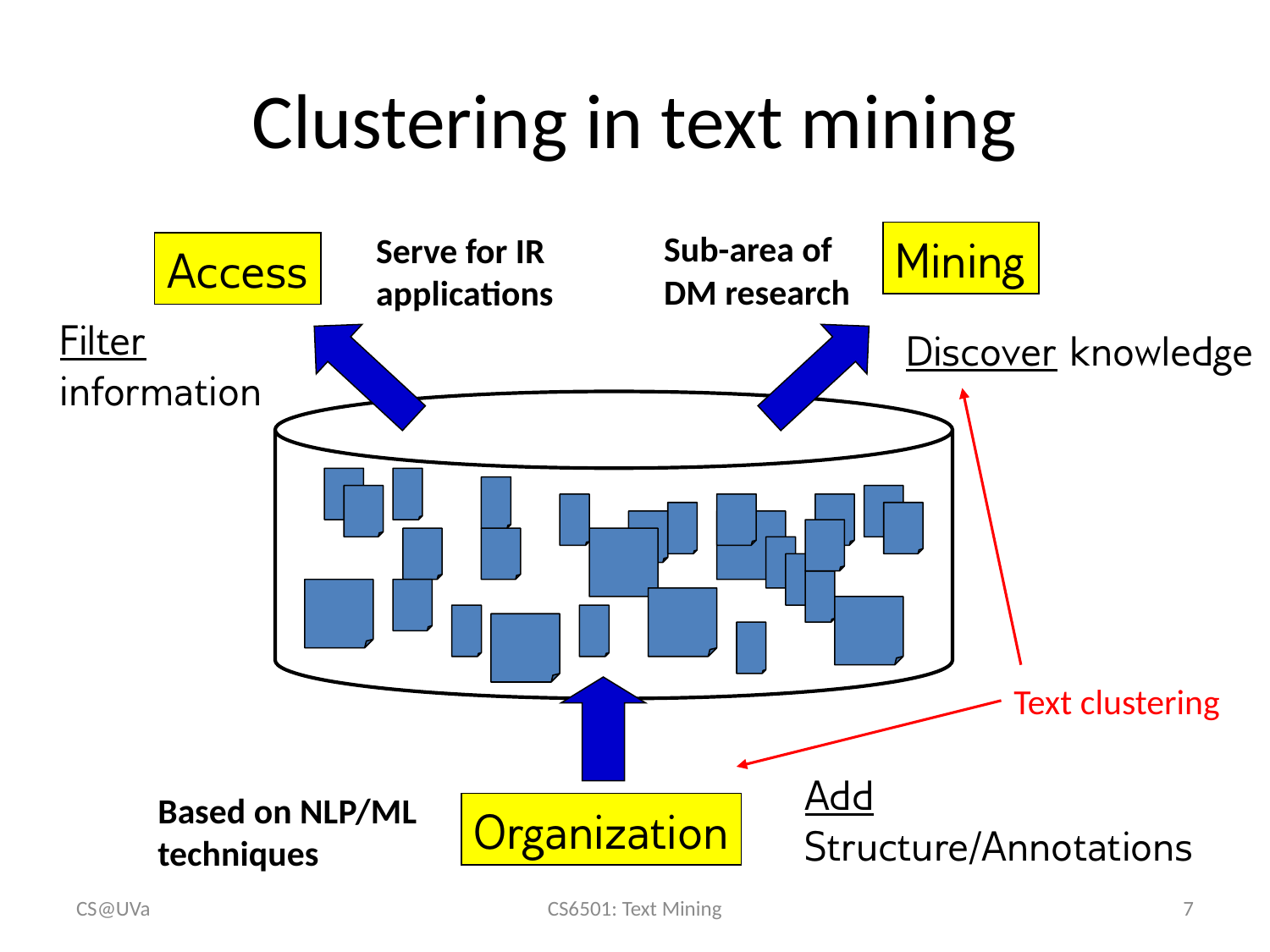

# Clustering in text mining
Sub-area of DM research
Serve for IR applications
Mining

Access

Filter
information
Discover knowledge
Text clustering

Organization
Add
Structure/Annotations
Based on NLP/ML techniques
CS@UVa
CS6501: Text Mining
7